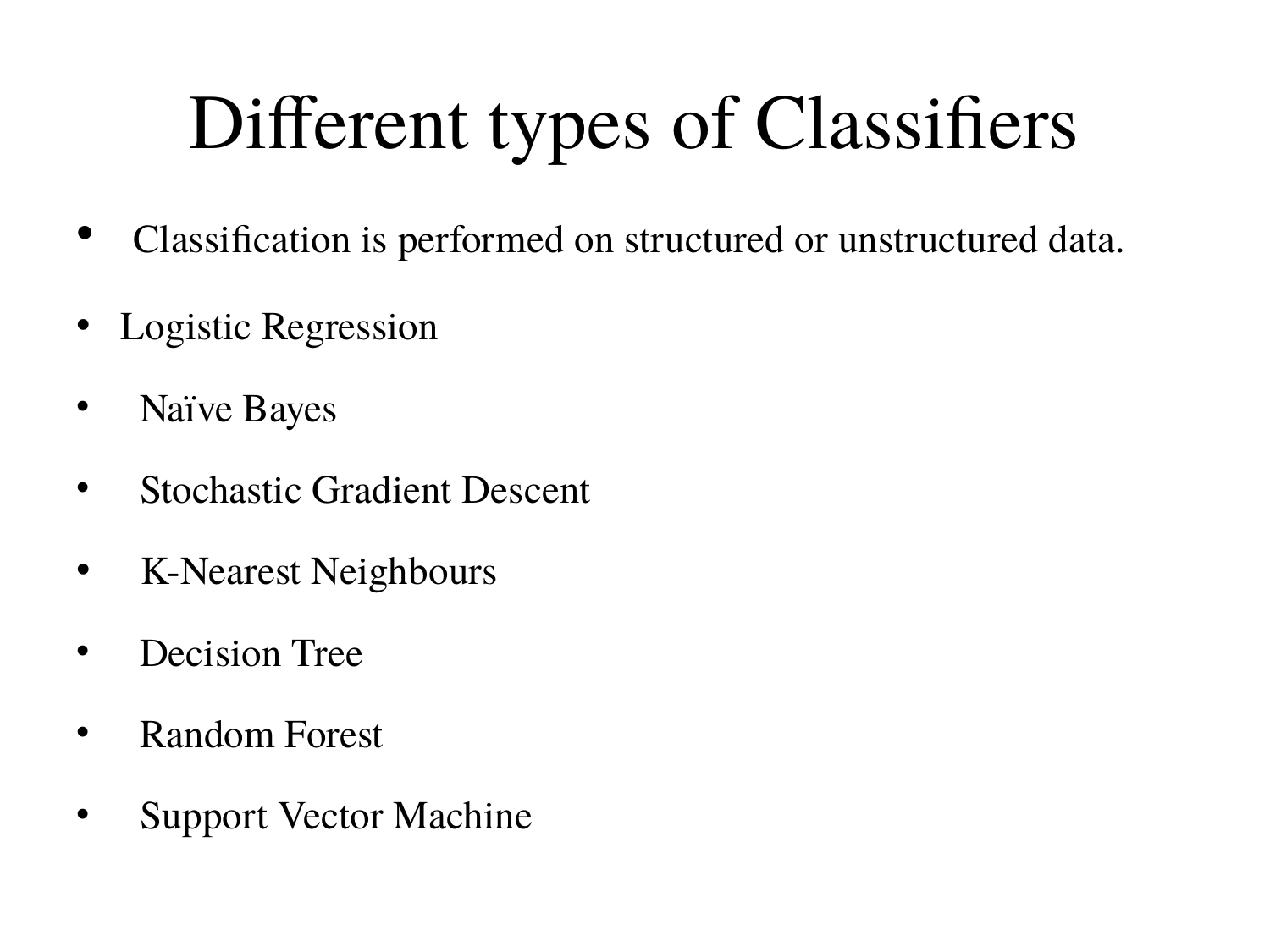

# Different types of Classifiers
 Classification is performed on structured or unstructured data.

Logistic Regression

  Naïve Bayes

  Stochastic Gradient Descent

  K-Nearest Neighbours

  Decision Tree

  Random Forest

  Support Vector Machine